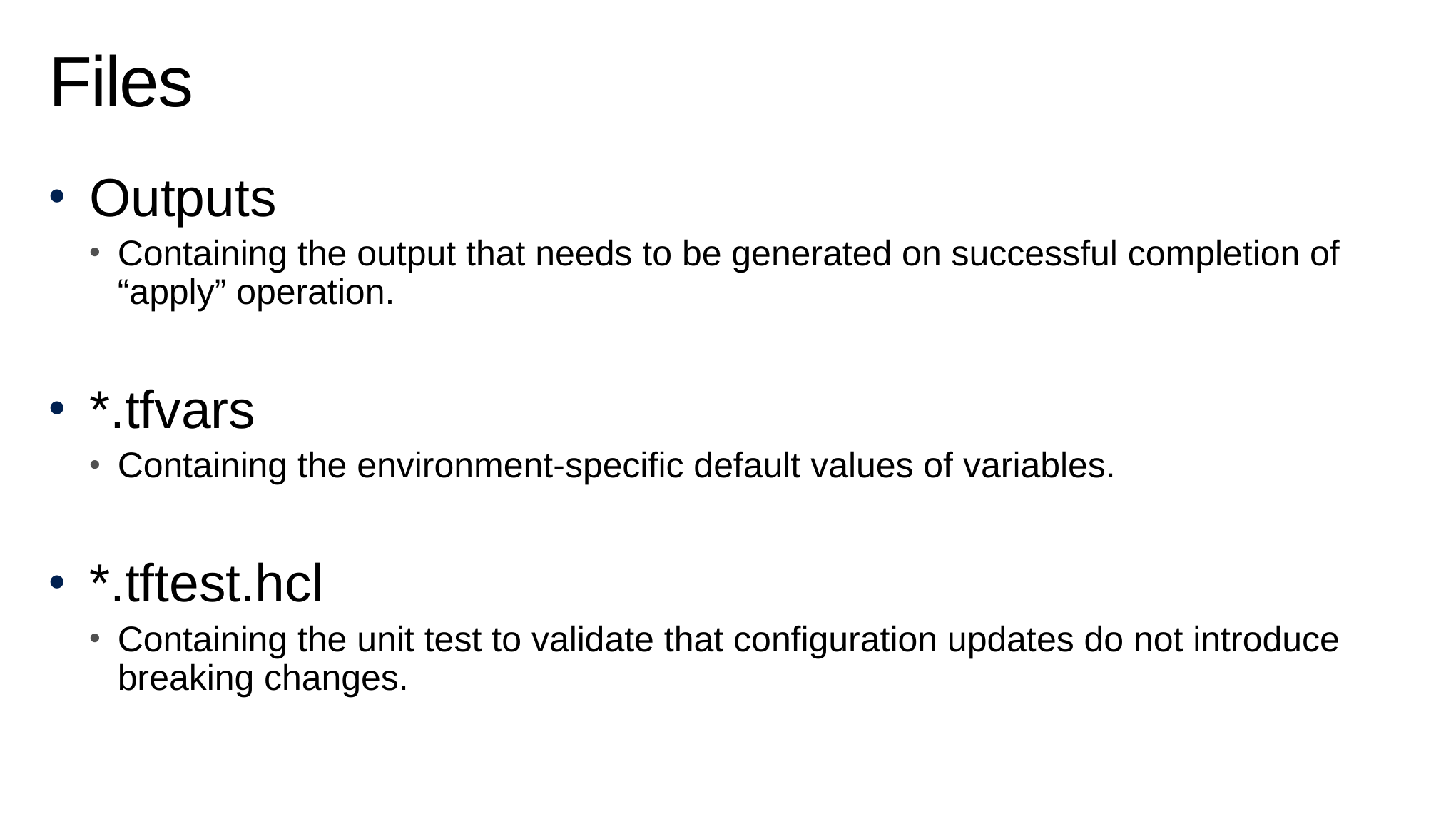

# Files
Outputs
Containing the output that needs to be generated on successful completion of “apply” operation.

*.tfvars
Containing the environment-specific default values of variables.

*.tftest.hcl
Containing the unit test to validate that configuration updates do not introduce breaking changes.